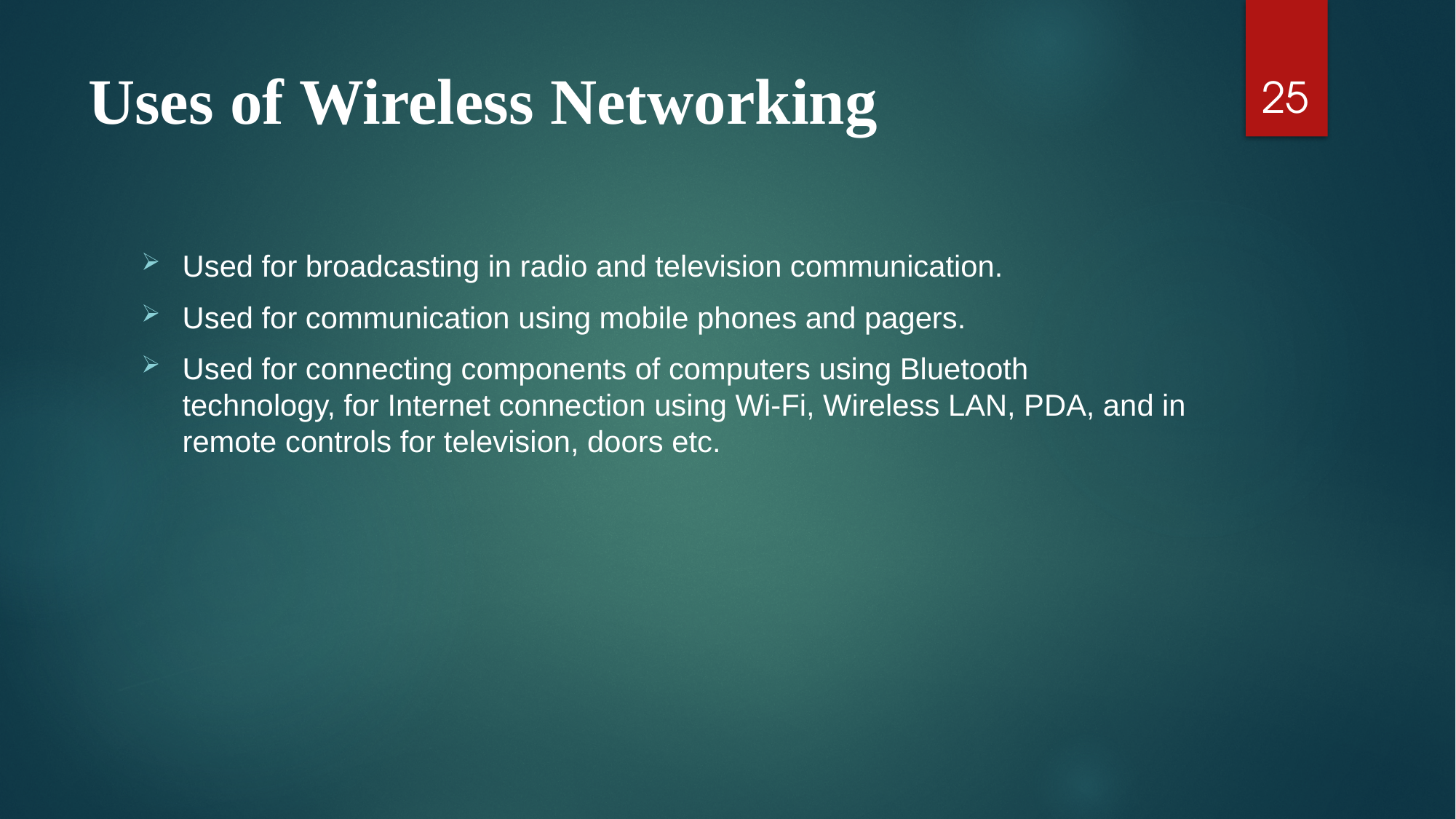

25
# Uses of Wireless Networking
Used for broadcasting in radio and television communication.
Used for communication using mobile phones and pagers.
Used for connecting components of computers using Bluetooth technology, for Internet connection using Wi-Fi, Wireless LAN, PDA, and in remote controls for television, doors etc.